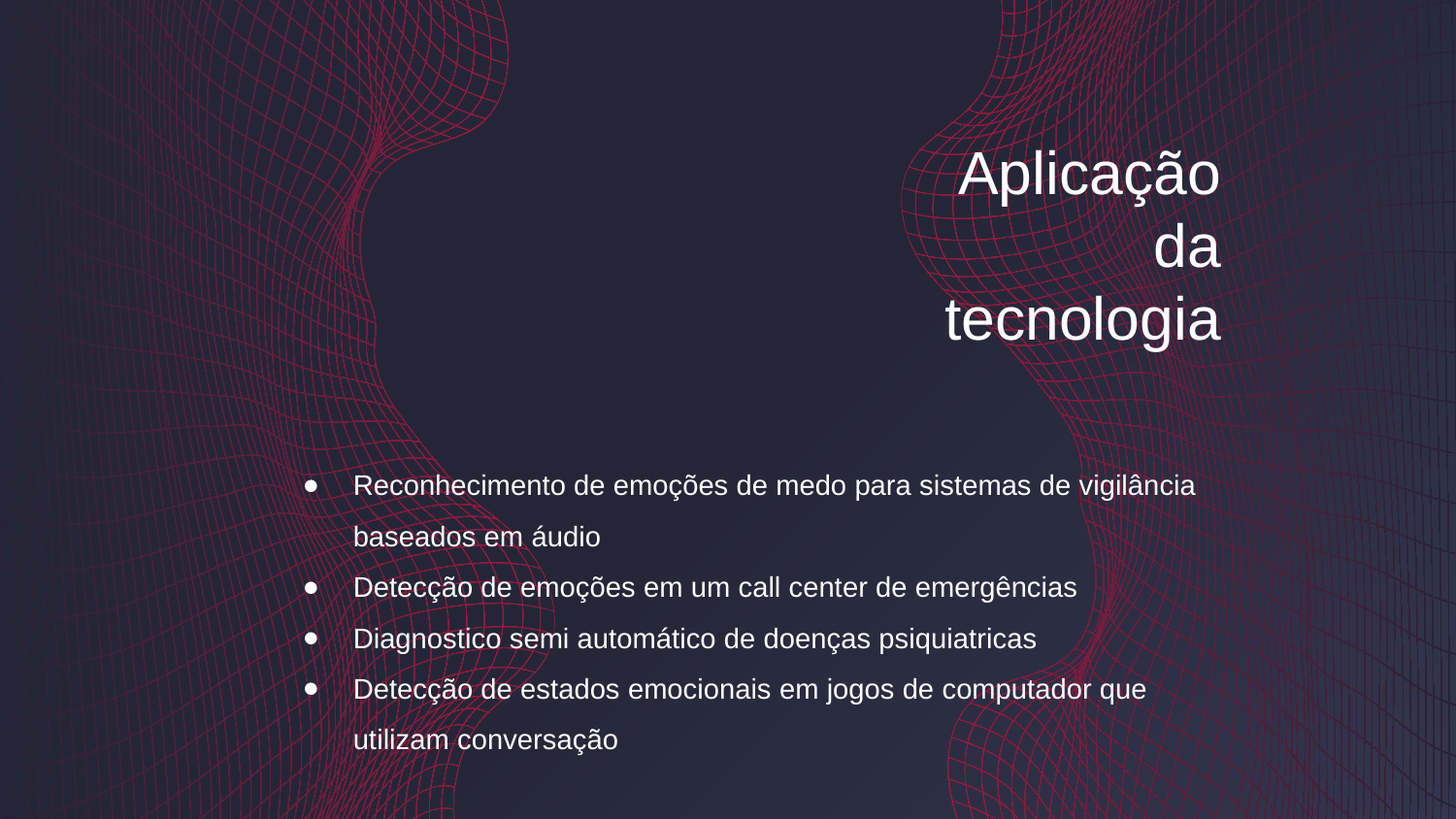

# Aplicação da tecnologia
Reconhecimento de emoções de medo para sistemas de vigilância baseados em áudio
Detecção de emoções em um call center de emergências
Diagnostico semi automático de doenças psiquiatricas
Detecção de estados emocionais em jogos de computador que utilizam conversação